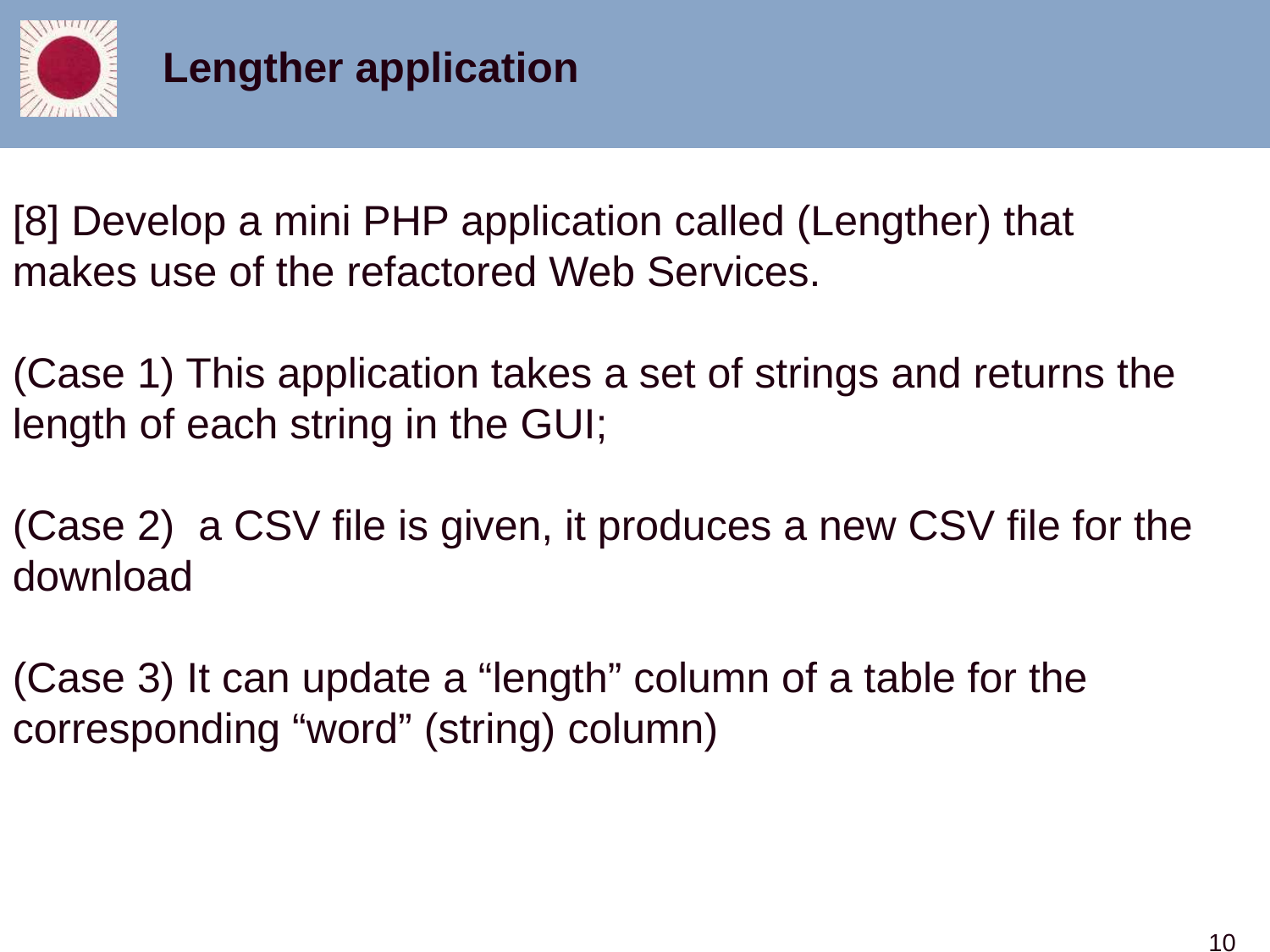

Lengther application

[8] Develop a mini PHP application called (Lengther) that makes use of the refactored Web Services.

(Case 1) This application takes a set of strings and returns the length of each string in the GUI;

(Case 2)  a CSV file is given, it produces a new CSV file for the download

(Case 3) It can update a “length” column of a table for the corresponding “word” (string) column)
10